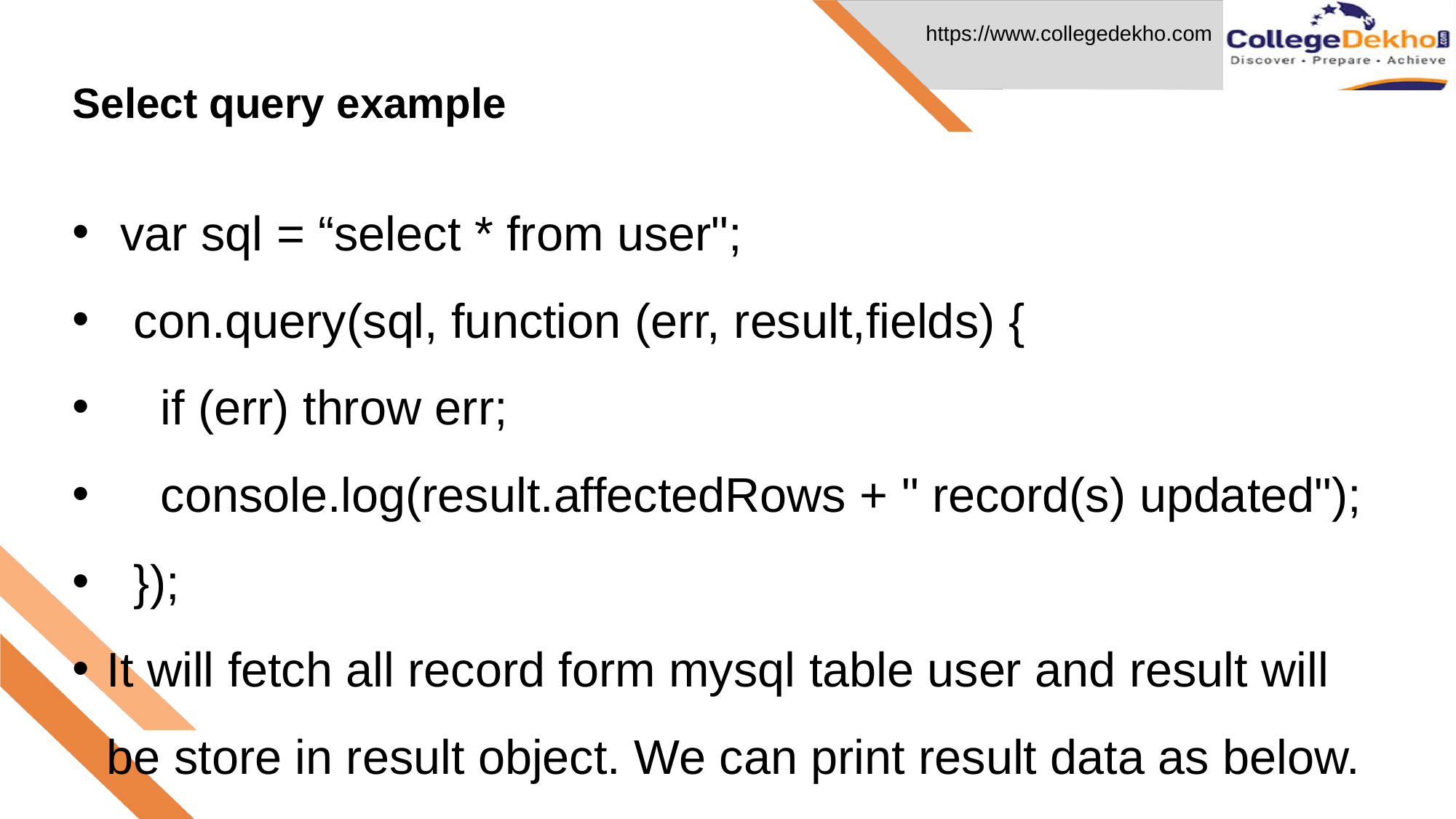

Select query example
# var sql = “select * from user";
  con.query(sql, function (err, result,fields) {
    if (err) throw err;
    console.log(result.affectedRows + " record(s) updated");
  });
It will fetch all record form mysql table user and result will be store in result object. We can print result data as below.
For (var i=0;i<result.length;i++)
  console.log(result[i].name+”----”+result[i].add1+”----”+result[i].phone);
I will iterate from 0 to last record and print name, address1 and phone number of each record.
Fields store the name of columns.